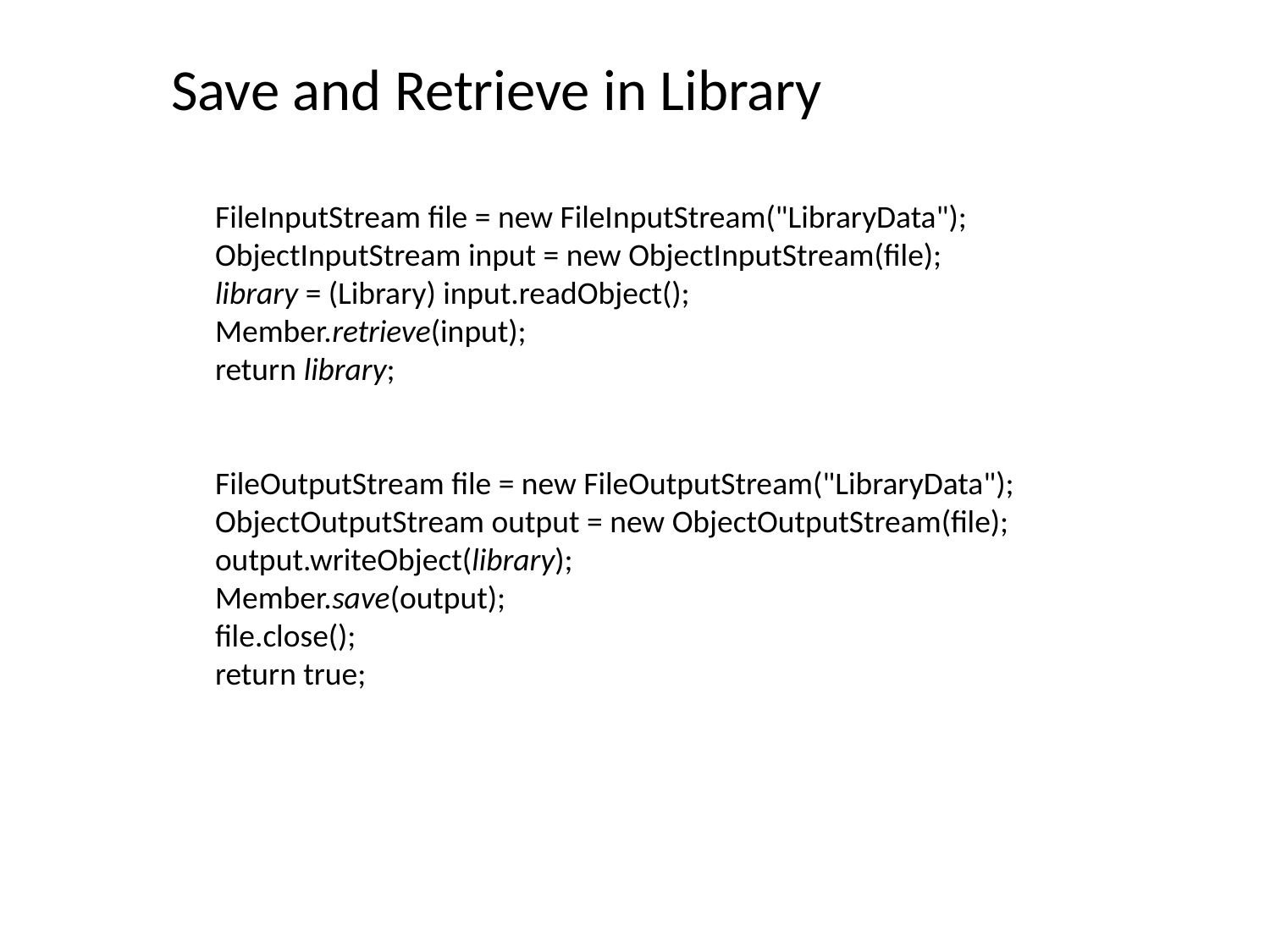

# Save and Retrieve in Library

            FileInputStream file = new FileInputStream("LibraryData");
            ObjectInputStream input = new ObjectInputStream(file);
            library = (Library) input.readObject();
            Member.retrieve(input);
            return library;

            FileOutputStream file = new FileOutputStream("LibraryData");
            ObjectOutputStream output = new ObjectOutputStream(file);
            output.writeObject(library);
            Member.save(output);
            file.close();
            return true;